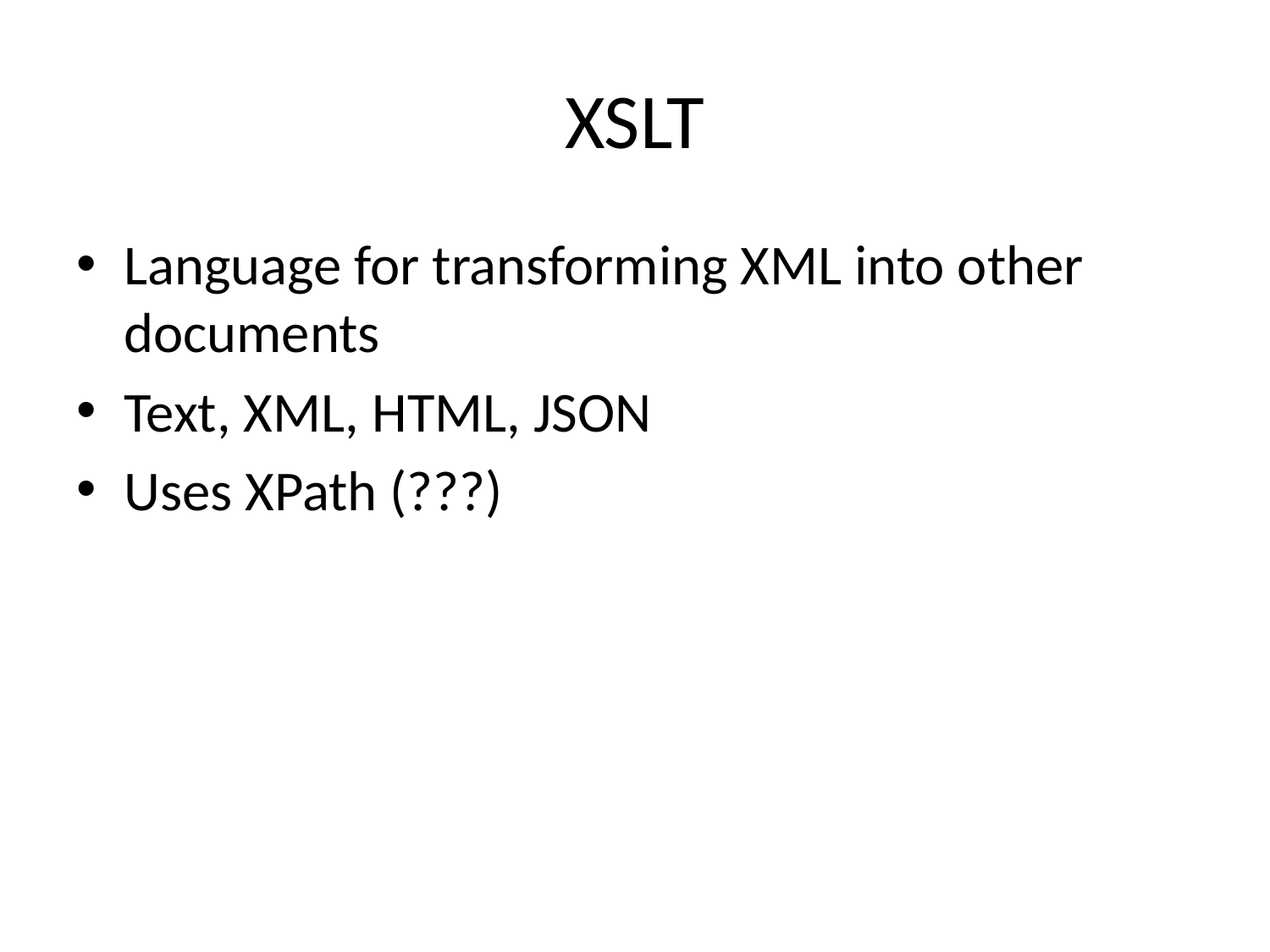

# XSLT
Language for transforming XML into other documents
Text, XML, HTML, JSON
Uses XPath (???)